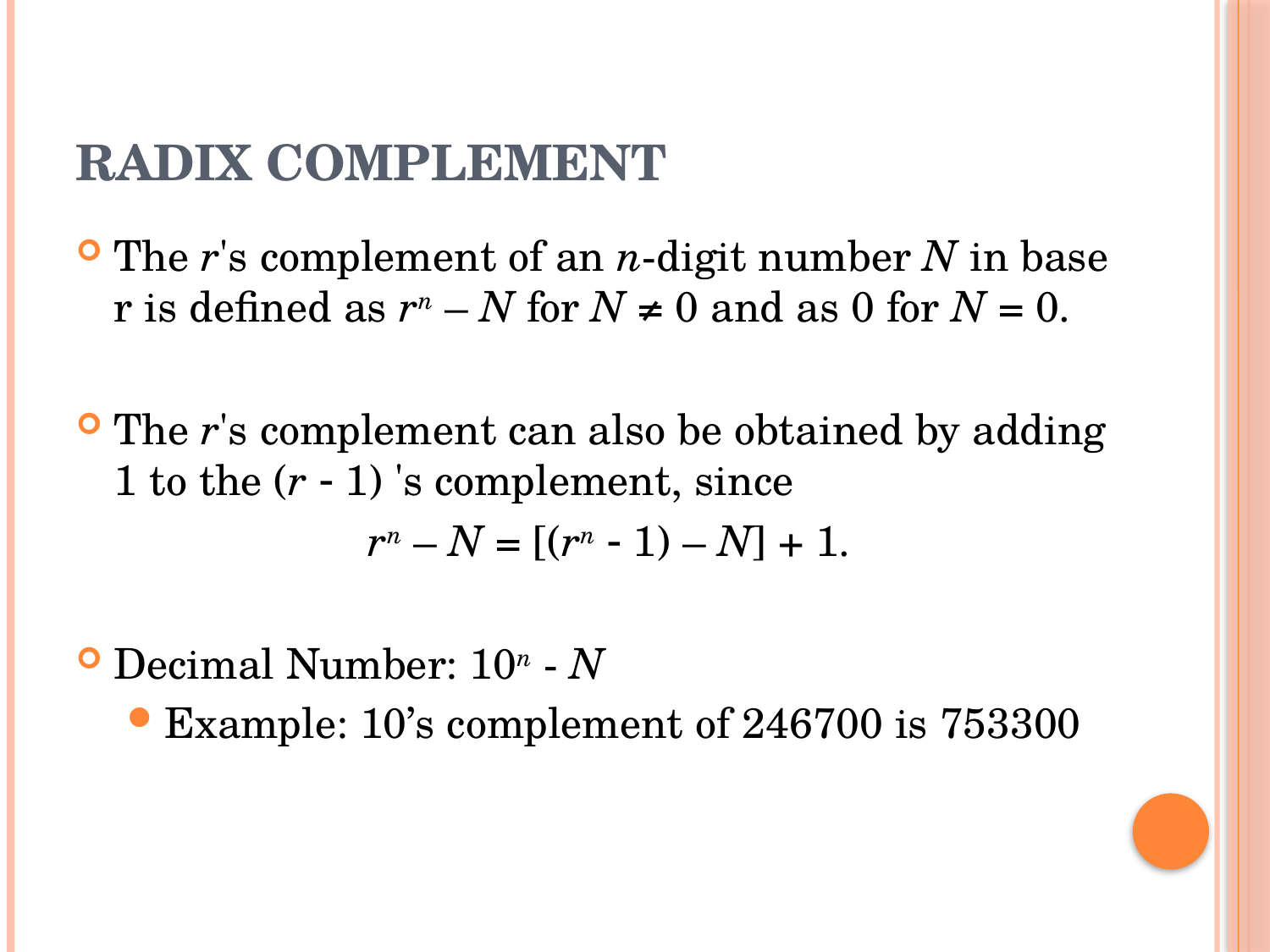

# Radix Complement
The r's complement of an n-digit number N in base r is defined as rn – N for N ≠ 0 and as 0 for N = 0.

The r's complement can also be obtained by adding 1 to the (r − 1) 's complement, since
			rn – N = [(rn − 1) – N] + 1.

Decimal Number: 10n - N
Example: 10’s complement of 246700 is 753300